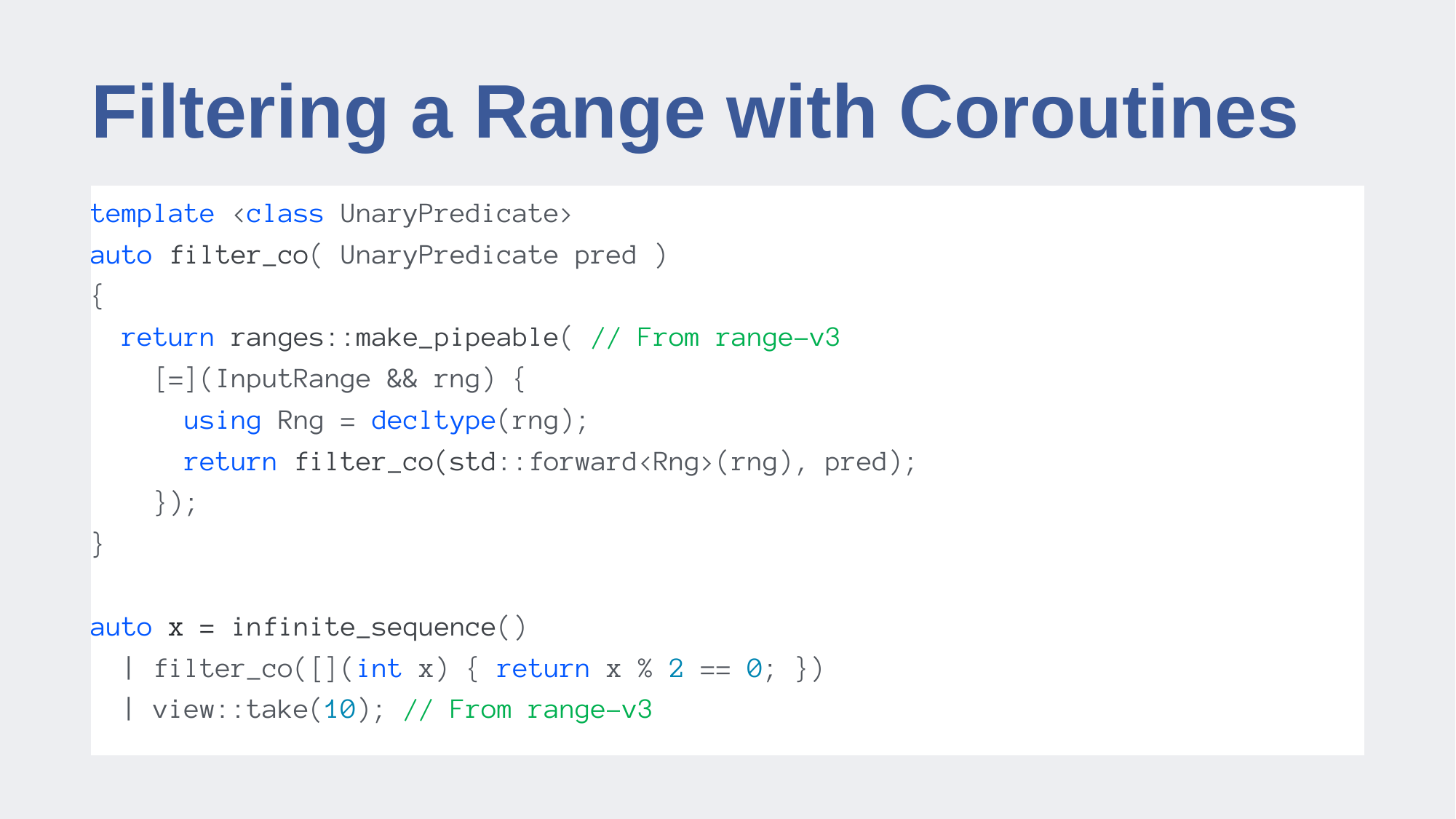

# Filtering a Range with Coroutines
template <class UnaryPredicate>
auto filter_co( UnaryPredicate pred )
{
  return ranges::make_pipeable( // From range-v3
    [=](InputRange && rng) {
      using Rng = decltype(rng);
      return filter_co(std::forward<Rng>(rng), pred);
    });
}

template <class UnaryPredicate>
auto filter_co( UnaryPredicate pred )
{
  return ranges::make_pipeable( // From range-v3
    [=](InputRange && rng) {
      using Rng = decltype(rng);
      return filter_co(std::forward<Rng>(rng), pred);
    });
}

auto x = infinite_sequence()
  | filter_co([](int x) { return x % 2 == 0; })
  | view::take(10); // From range-v3